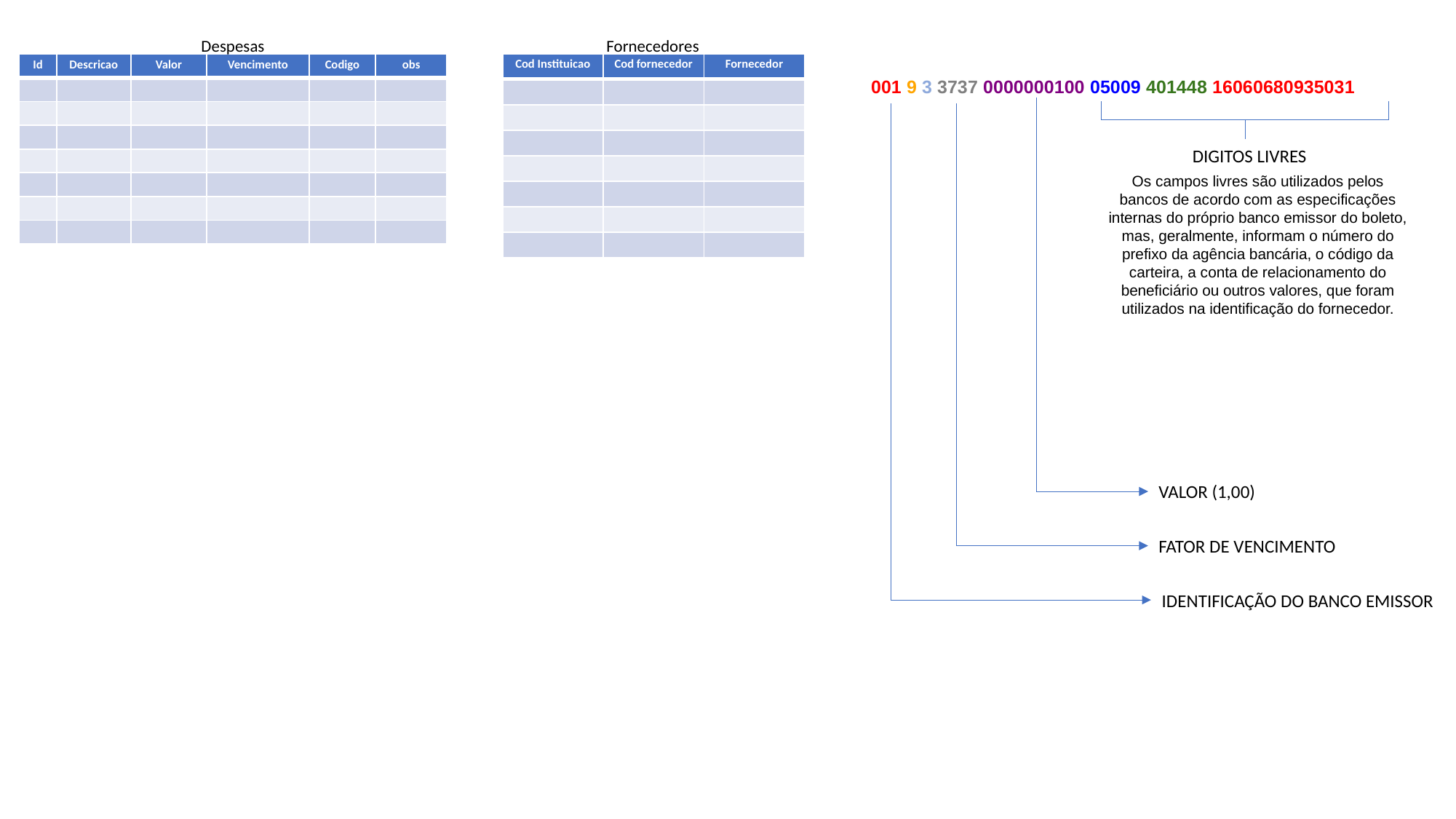

Despesas
| Id | Descricao | Valor | Vencimento | Codigo | obs |
| --- | --- | --- | --- | --- | --- |
|  |  |  |  |  |  |
|  |  |  |  |  |  |
|  |  |  |  |  |  |
|  |  |  |  |  |  |
|  |  |  |  |  |  |
|  |  |  |  |  |  |
|  |  |  |  |  |  |
Fornecedores
| Cod Instituicao | Cod fornecedor | Fornecedor |
| --- | --- | --- |
|  |  |  |
|  |  |  |
|  |  |  |
|  |  |  |
|  |  |  |
|  |  |  |
|  |  |  |
001 9 3 3737 0000000100 05009 401448 16060680935031
DIGITOS LIVRES
Os campos livres são utilizados pelos bancos de acordo com as especificações internas do próprio banco emissor do boleto, mas, geralmente, informam o número do prefixo da agência bancária, o código da carteira, a conta de relacionamento do beneficiário ou outros valores, que foram utilizados na identificação do fornecedor.
VALOR (1,00)
FATOR DE VENCIMENTO
IDENTIFICAÇÃO DO BANCO EMISSOR